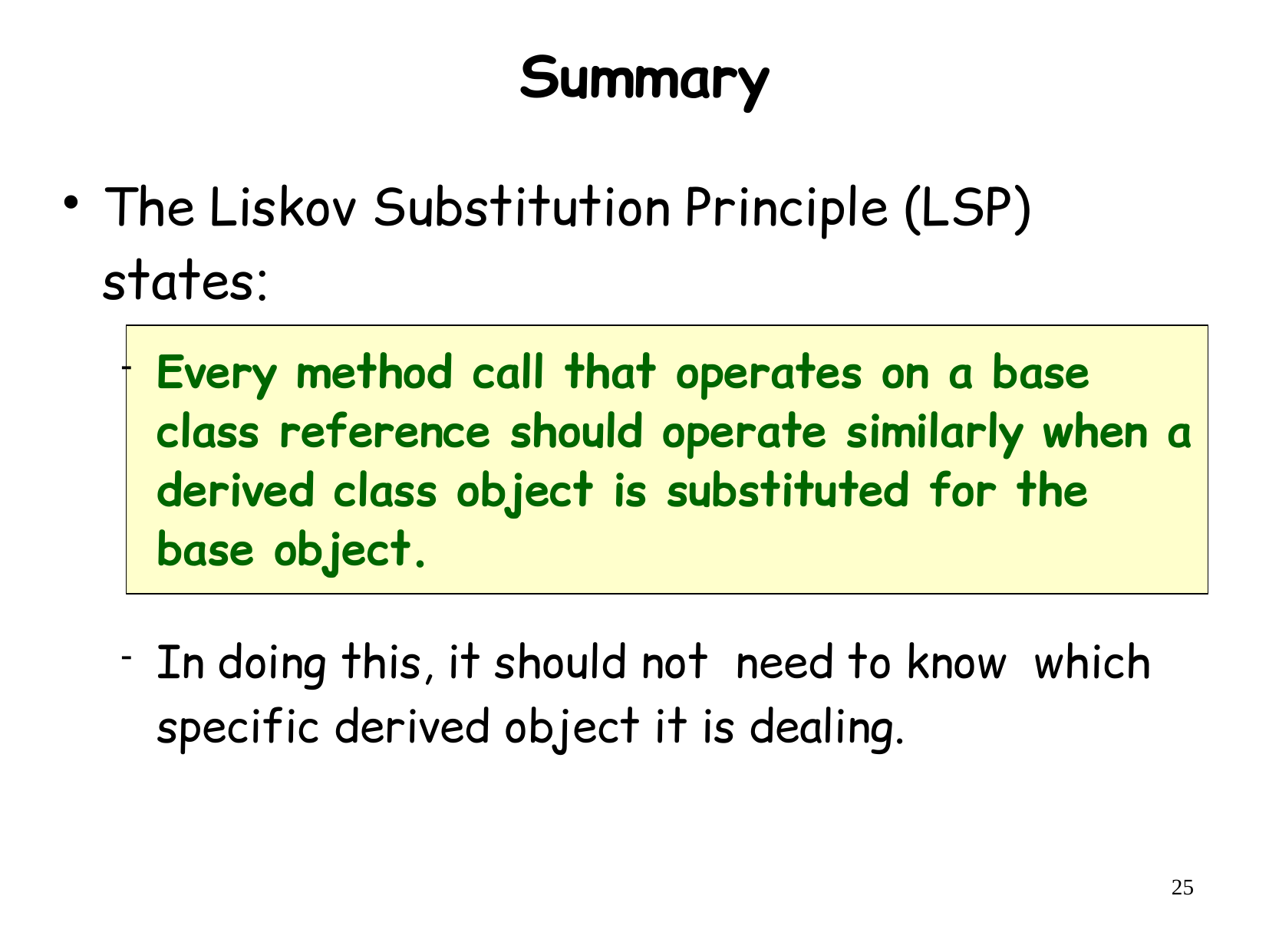

Summary
The Liskov Substitution Principle (LSP) states:
Every method call that operates on a base class reference should operate similarly when a derived class object is substituted for the base object.
In doing this, it should not  need to know  which specific derived object it is dealing.